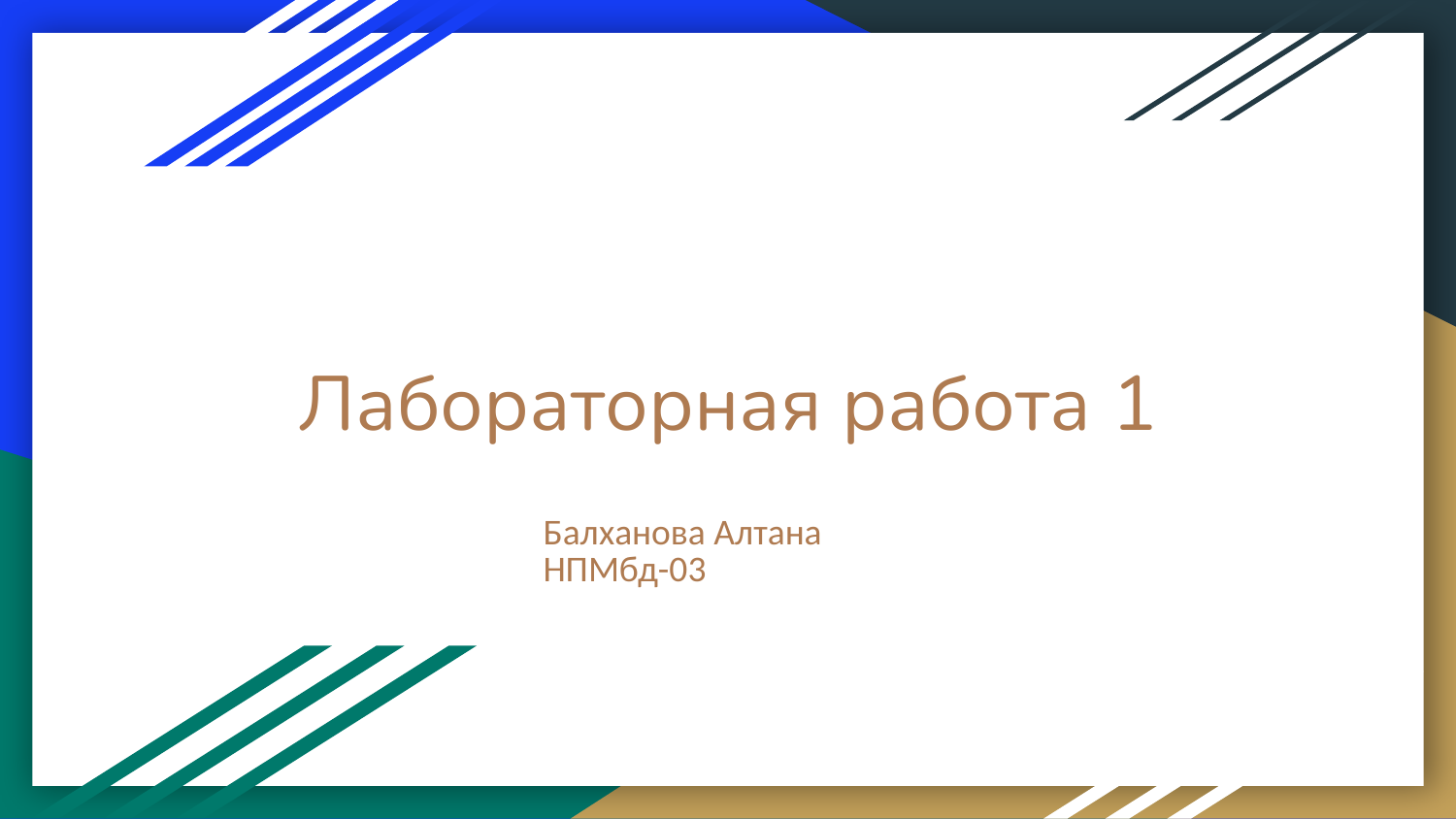

# Лабораторная работа 1
Балханова Алтана
НПМбд-03